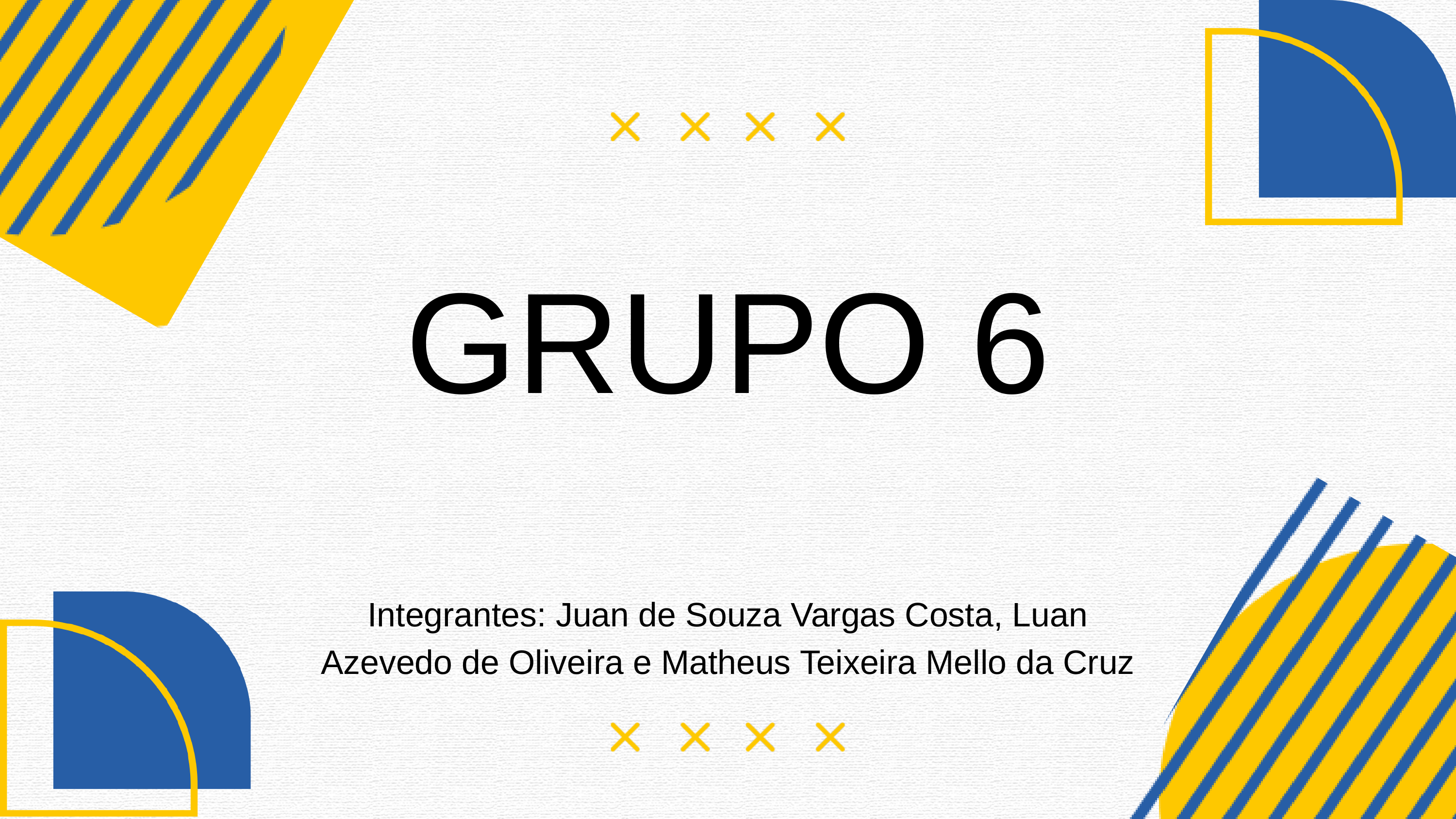

GRUPO 6

Integrantes: Juan de Souza Vargas Costa, Luan Azevedo de Oliveira e Matheus Teixeira Mello da Cruz